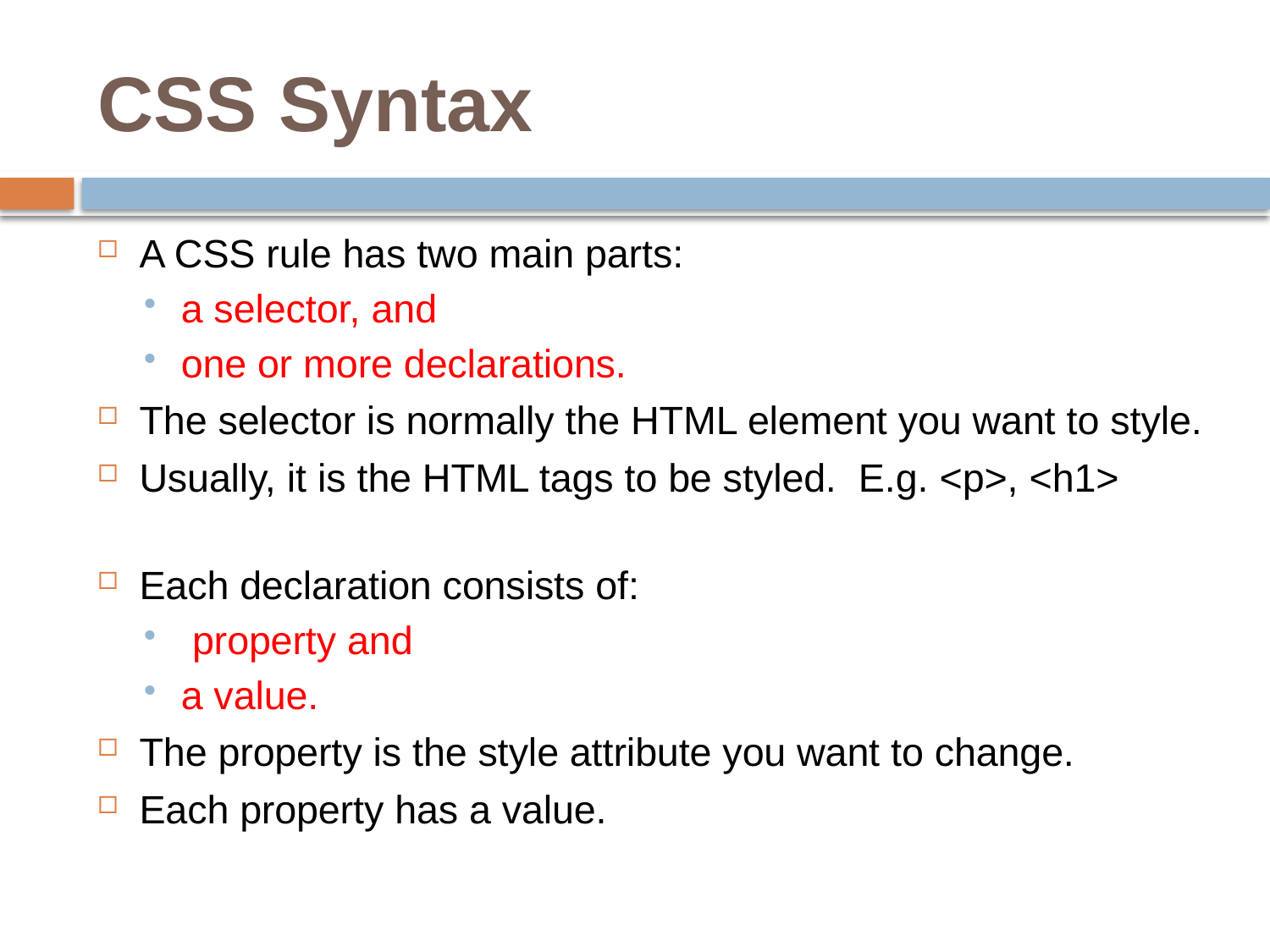

# CSS Syntax
A CSS rule has two main parts:
a selector, and
one or more declarations.
The selector is normally the HTML element you want to style.
Usually, it is the HTML tags to be styled.  E.g. <p>, <h1>

Each declaration consists of:
 property and
a value.
The property is the style attribute you want to change.
Each property has a value.